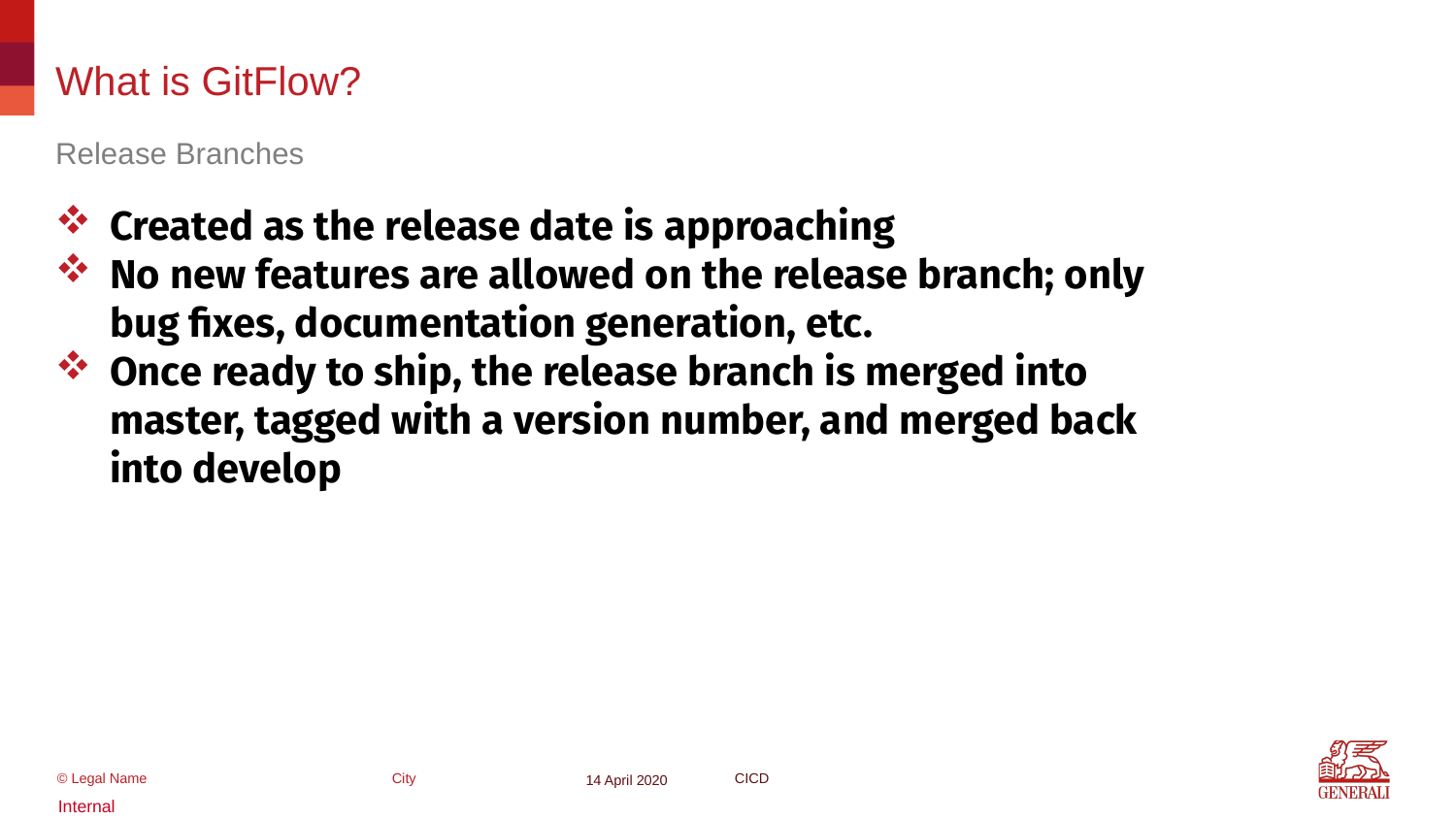

# What is GitFlow?
Release Branches
Created as the release date is approaching
No new features are allowed on the release branch; only bug fixes, documentation generation, etc.
Once ready to ship, the release branch is merged into master, tagged with a version number, and merged back into develop
14 April 2020
CICD